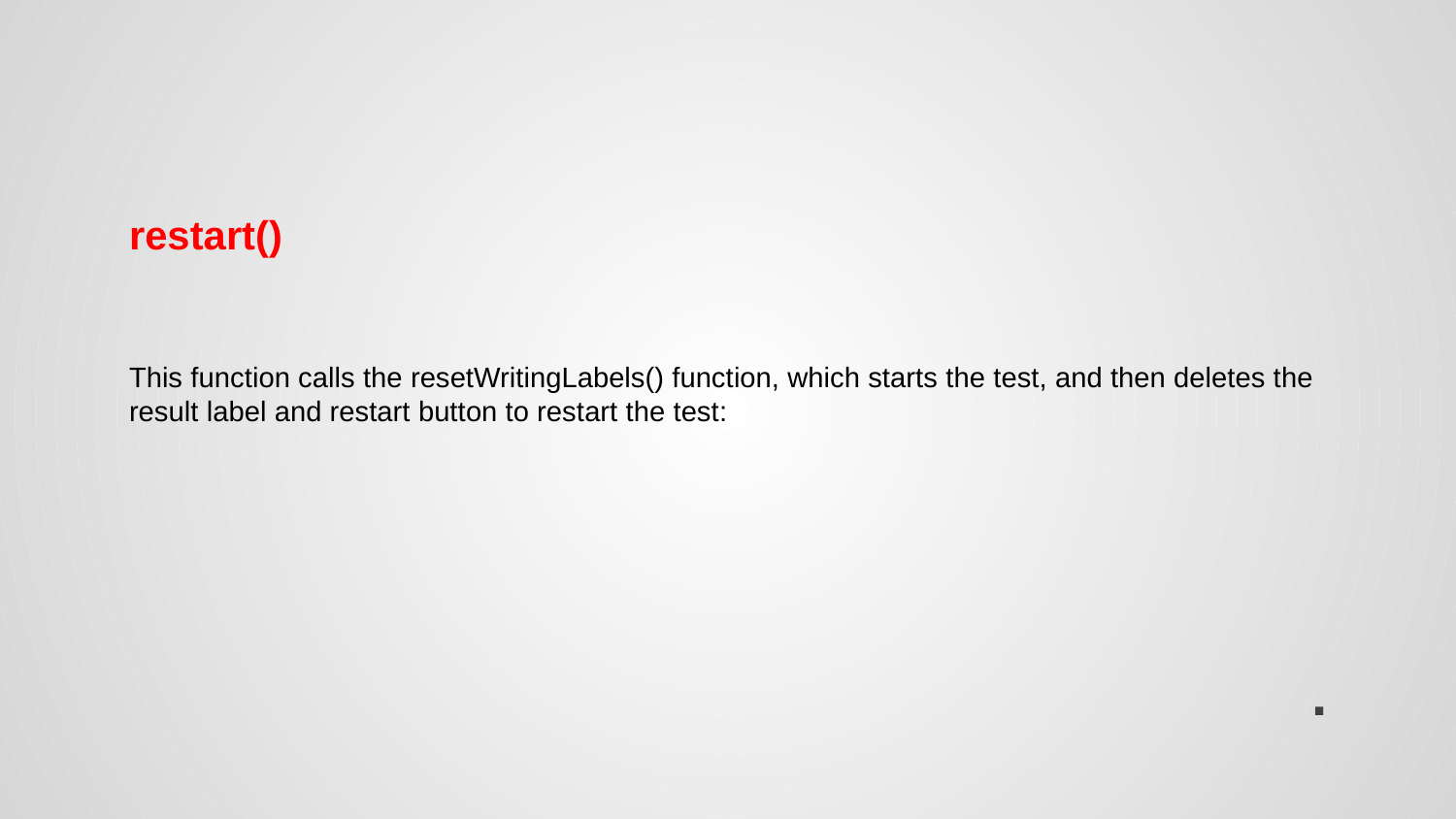

restart()

This function calls the resetWritingLabels() function, which starts the test, and then deletes the result label and restart button to restart the test:

# .